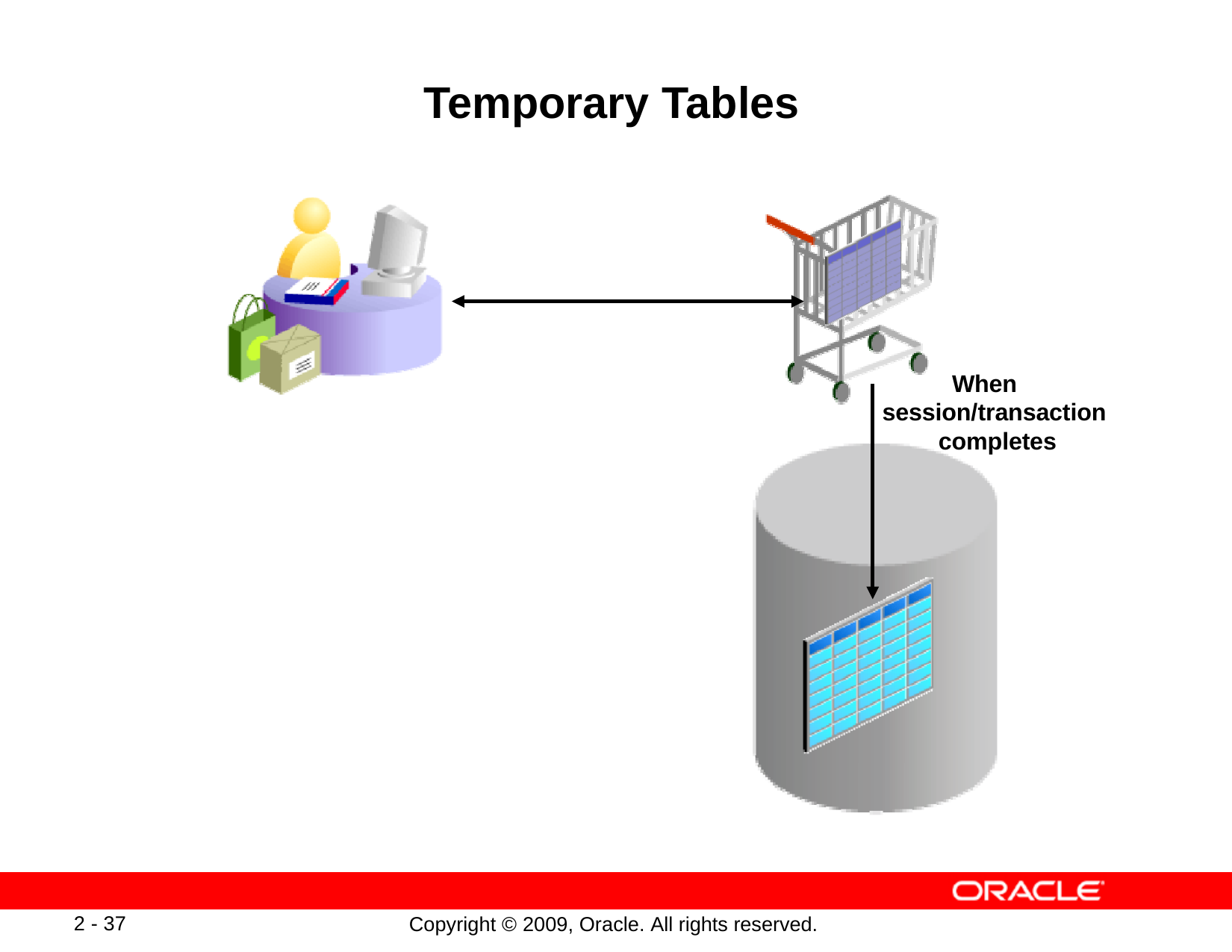

# Temporary Tables

When    session/transaction  completes

2 - 37
Copyright © 2009, Oracle. All rights reserved.